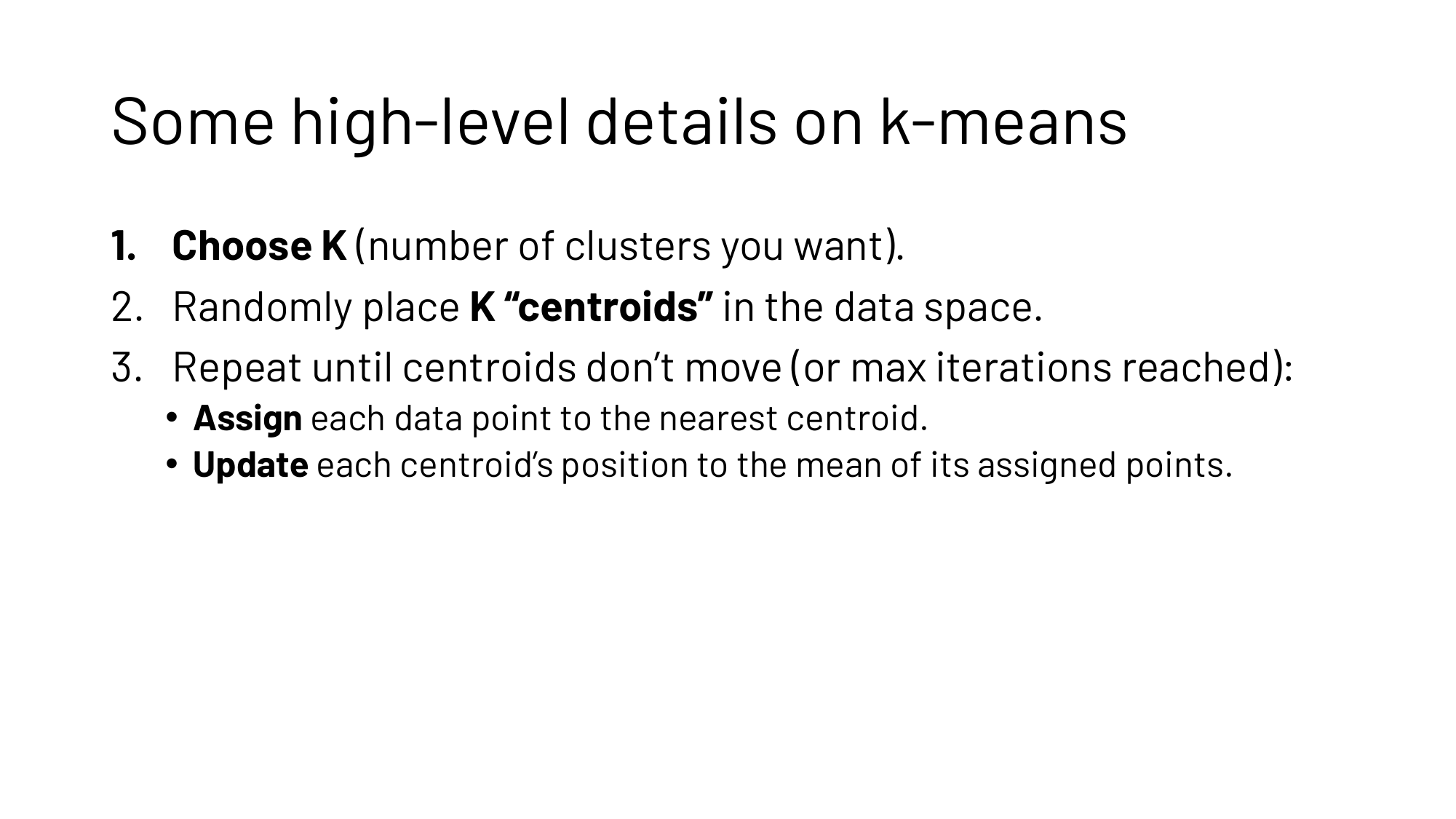

# Some high-level details on k-means
Choose K (number of clusters you want).
Randomly place K “centroids” in the data space.
Repeat until centroids don’t move (or max iterations reached):
Assign each data point to the nearest centroid.
Update each centroid’s position to the mean of its assigned points.